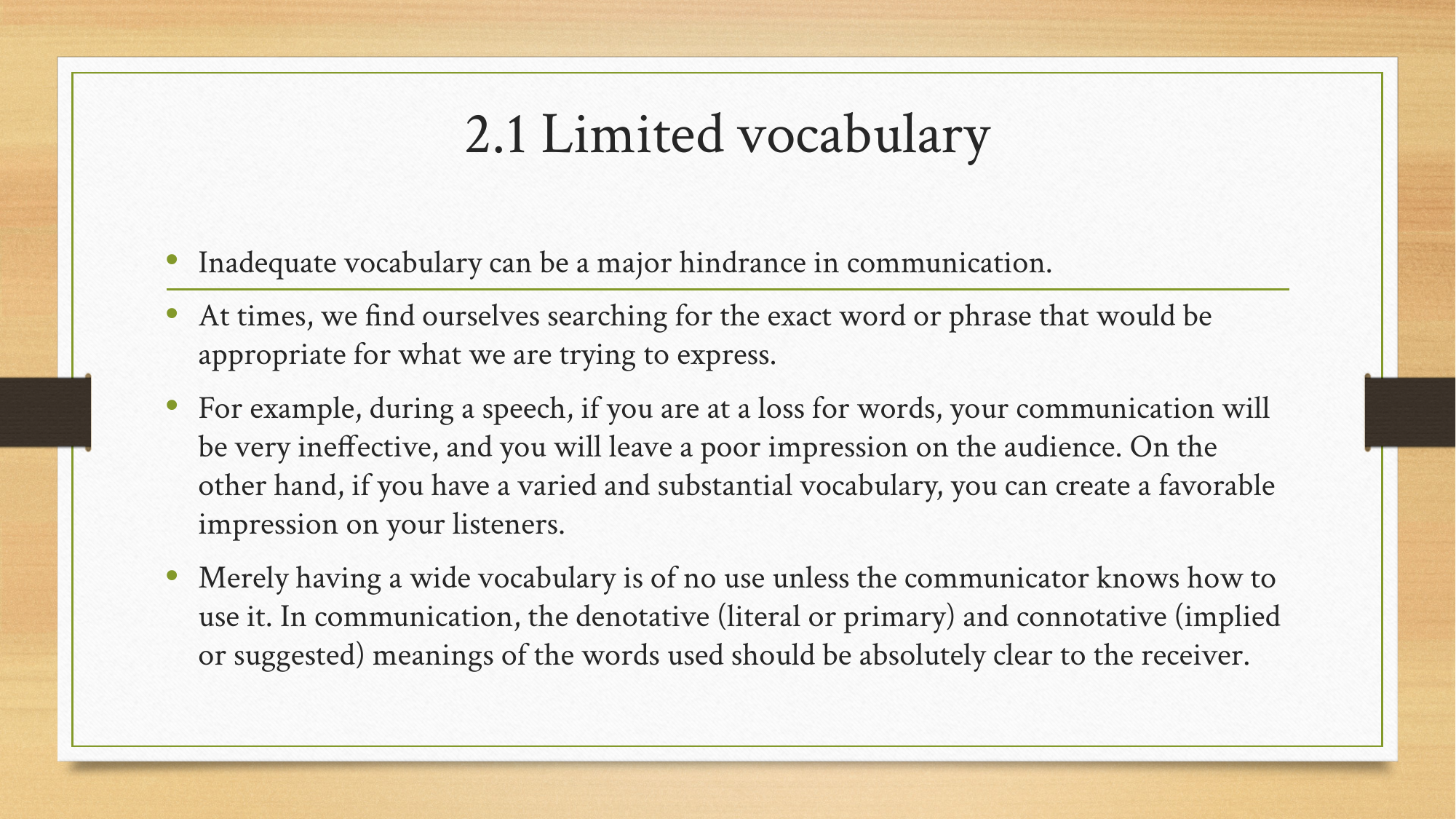

# 2.1 Limited vocabulary
Inadequate vocabulary can be a major hindrance in communication.
At times, we find ourselves searching for the exact word or phrase that would be appropriate for what we are trying to express.
For example, during a speech, if you are at a loss for words, your communication will be very ineffective, and you will leave a poor impression on the audience. On the other hand, if you have a varied and substantial vocabulary, you can create a favorable impression on your listeners.
Merely having a wide vocabulary is of no use unless the communicator knows how to use it. In communication, the denotative (literal or primary) and connotative (implied or suggested) meanings of the words used should be absolutely clear to the receiver.